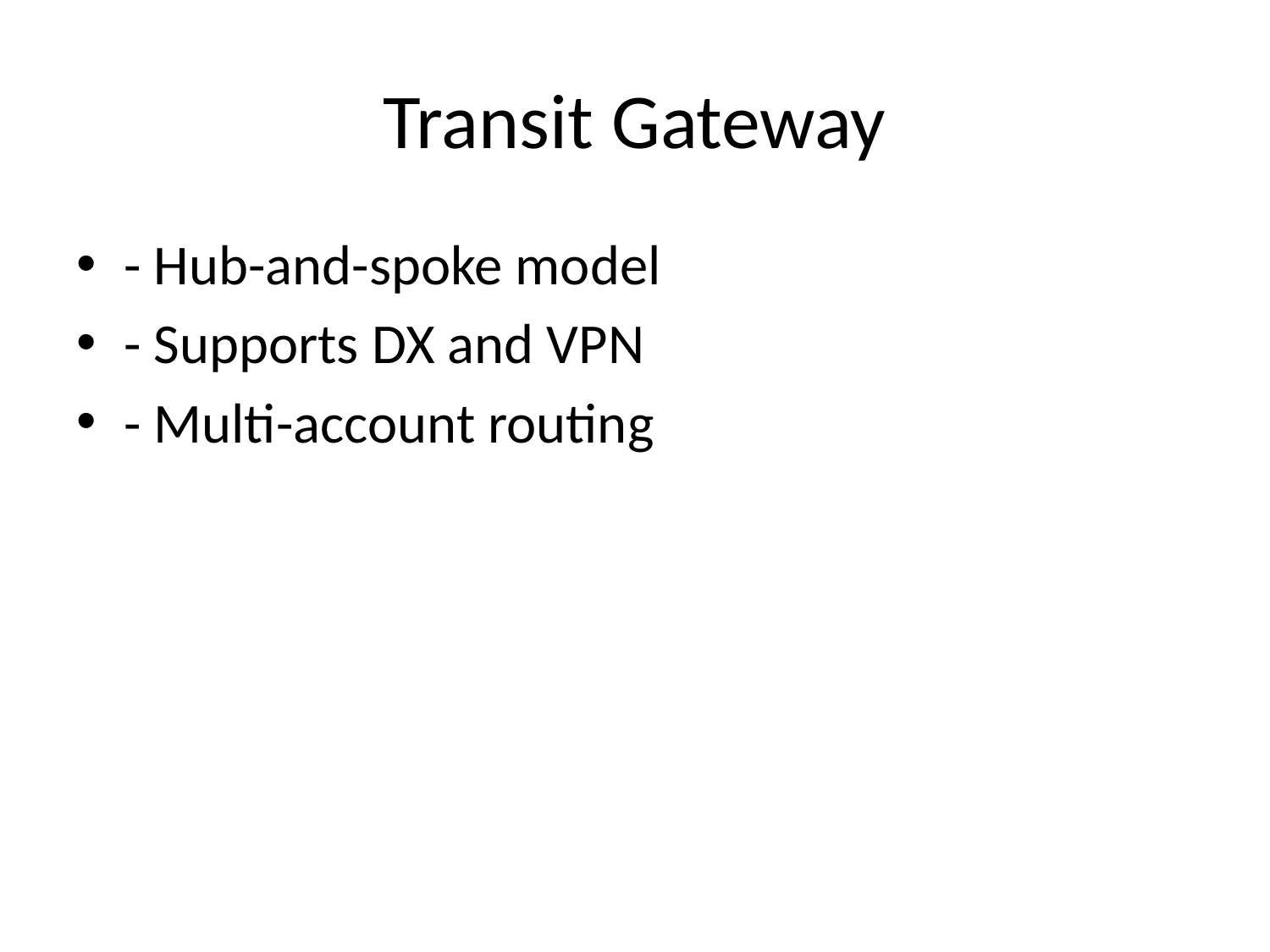

# Transit Gateway
- Hub-and-spoke model
- Supports DX and VPN
- Multi-account routing